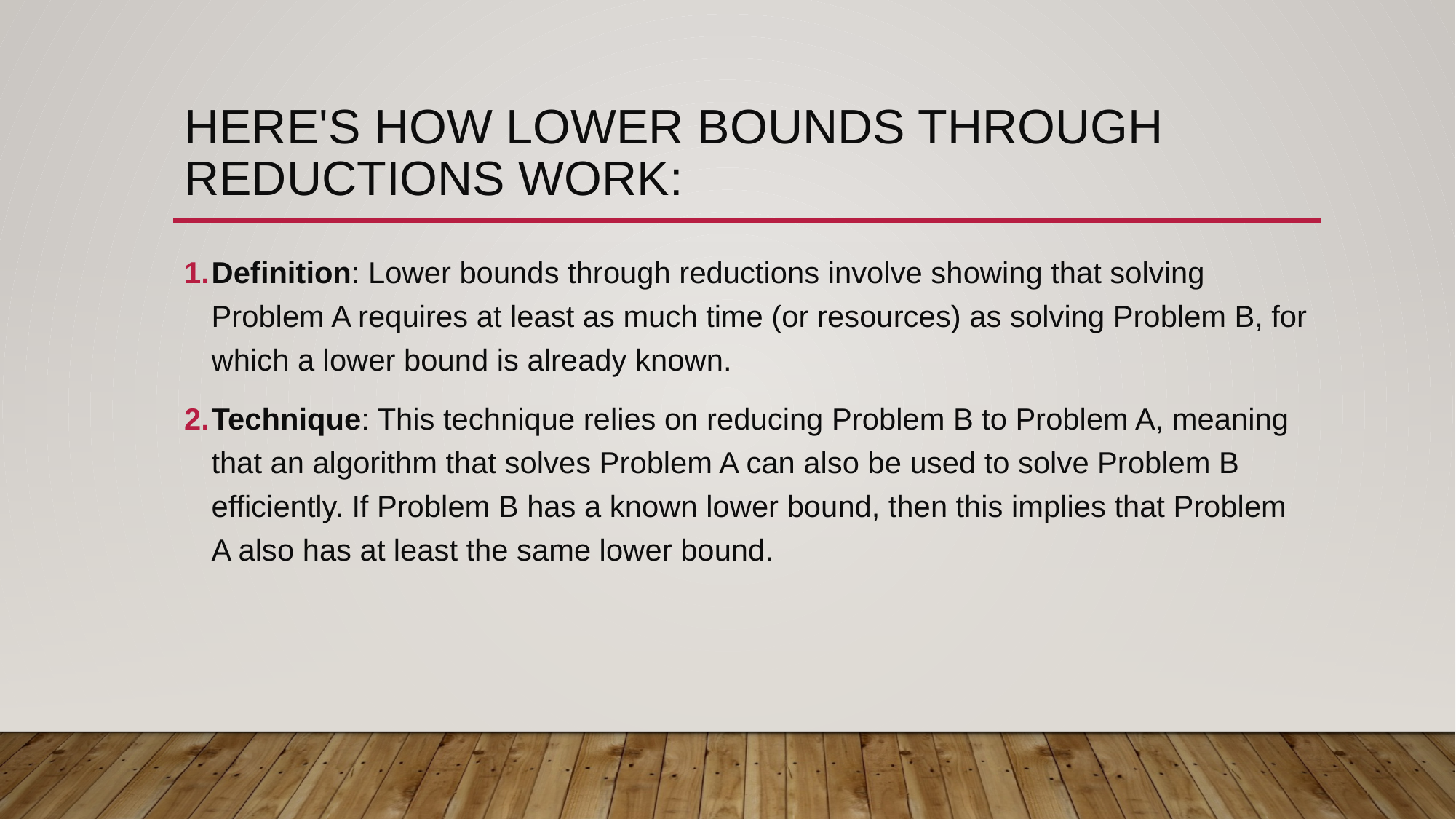

# Here's how lower bounds through reductions work:
Definition: Lower bounds through reductions involve showing that solving Problem A requires at least as much time (or resources) as solving Problem B, for which a lower bound is already known.
Technique: This technique relies on reducing Problem B to Problem A, meaning that an algorithm that solves Problem A can also be used to solve Problem B efficiently. If Problem B has a known lower bound, then this implies that Problem A also has at least the same lower bound.